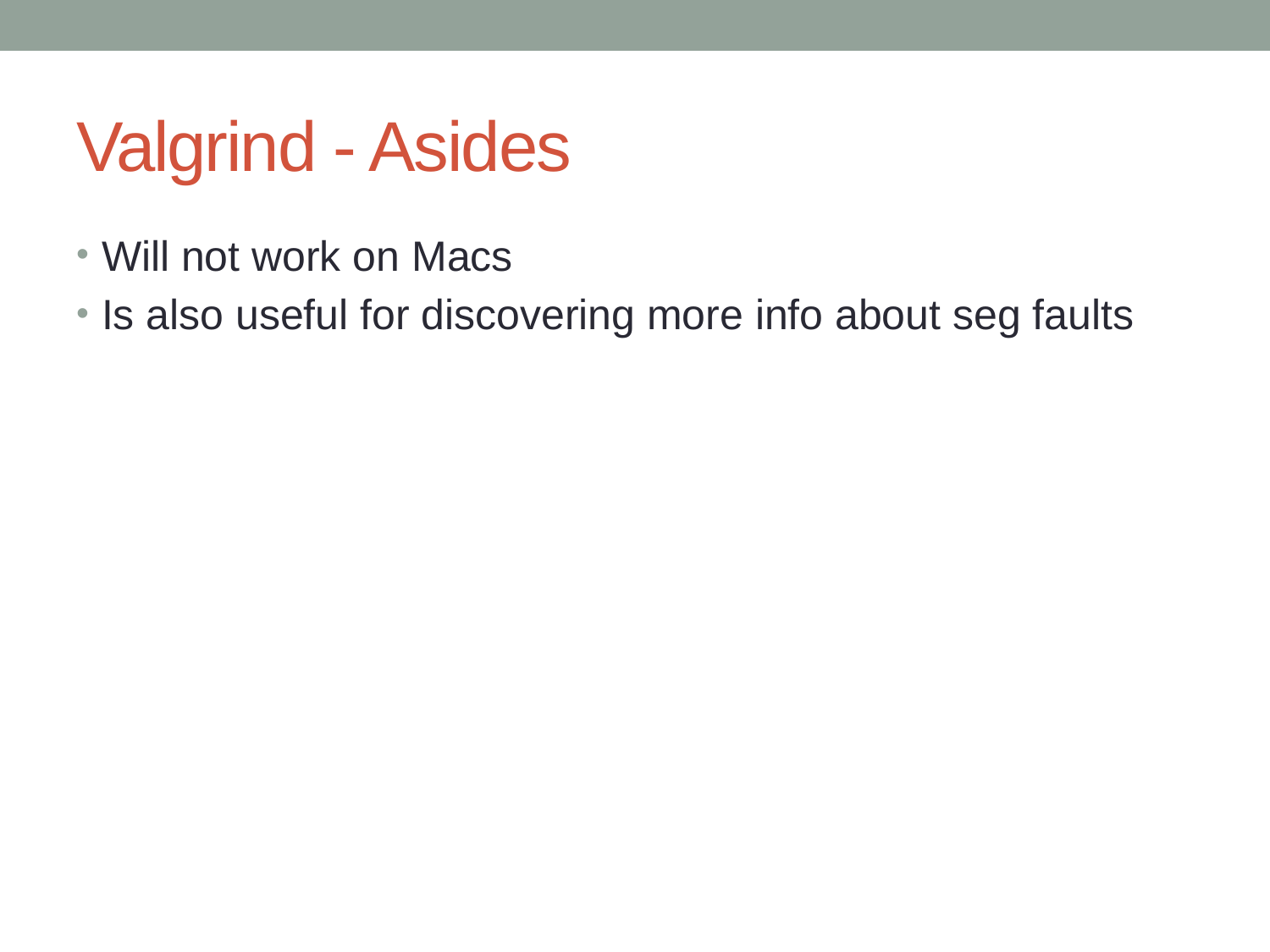

# Valgrind - Asides
Will not work on Macs
Is also useful for discovering more info about seg faults